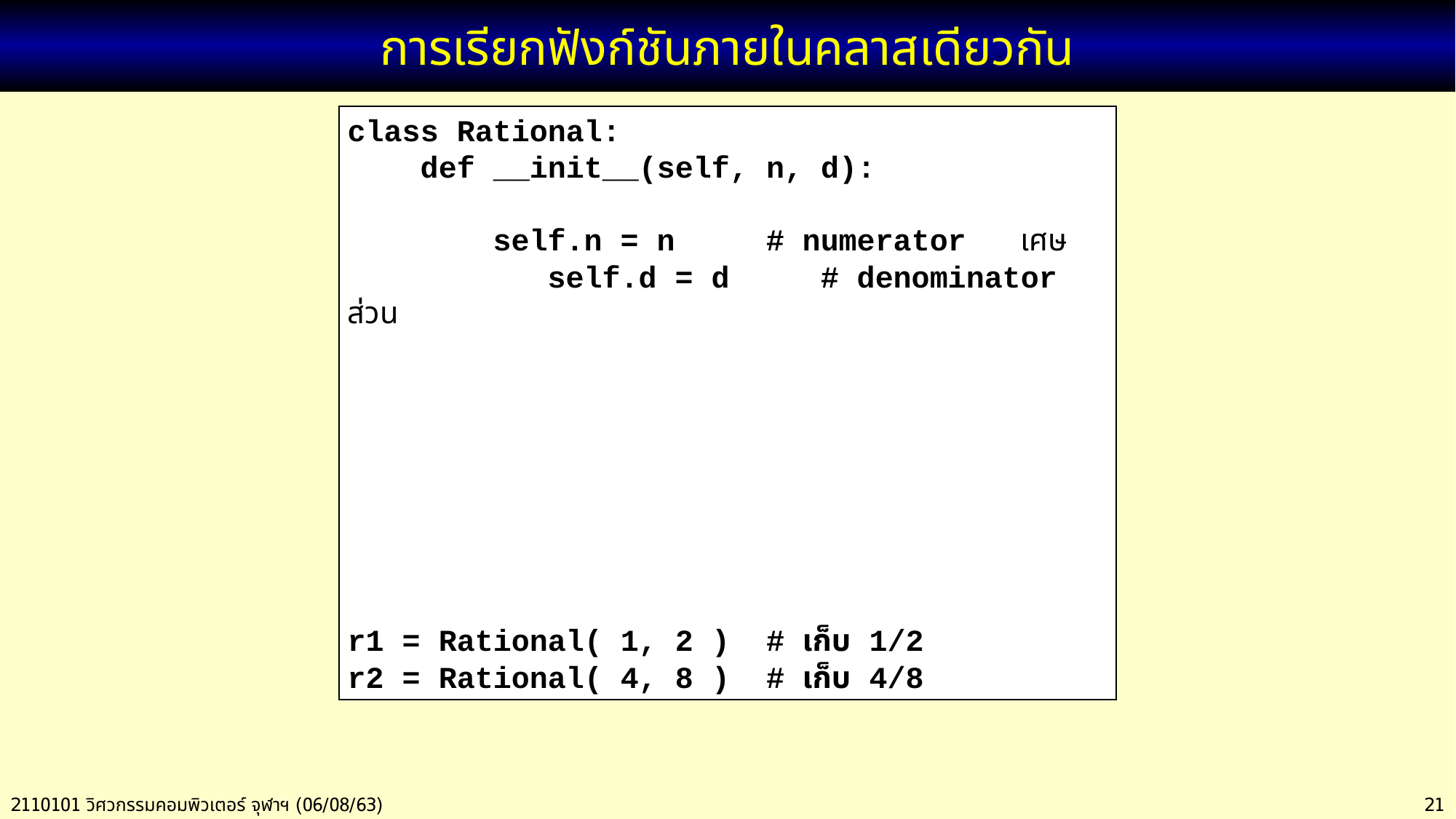

# การเรียกฟังก์ชันภายในคลาสเดียวกัน
class Rational:
    def __init__(self, n, d):

        self.n = n     # numerator   เศษ
           self.d = d     # denominator ส่วน

r1 = Rational( 1, 2 )  # เก็บ 1/2
r2 = Rational( 4, 8 )  # เก็บ 4/8